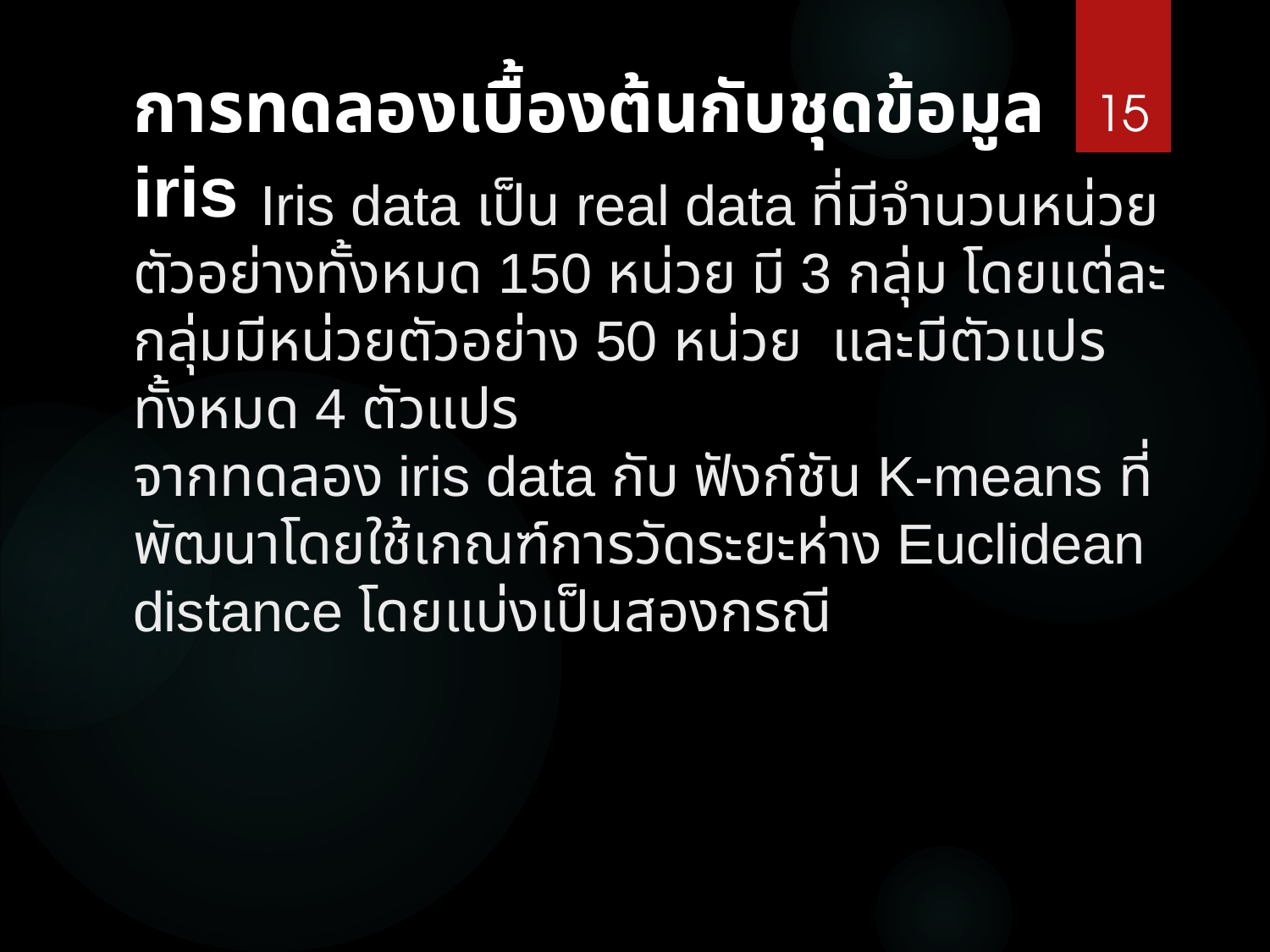

15
# การทดลองเบื้องต้นกับชุดข้อมูล iris
	Iris data เป็น real data ที่มีจำนวนหน่วยตัวอย่างทั้งหมด 150 หน่วย มี 3 กลุ่ม โดยแต่ละกลุ่มมีหน่วยตัวอย่าง 50 หน่วย  และมีตัวแปรทั้งหมด 4 ตัวแปร
จากทดลอง iris data กับ ฟังก์ชัน K-means ที่พัฒนาโดยใช้เกณฑ์การวัดระยะห่าง Euclidean distance โดยแบ่งเป็นสองกรณี